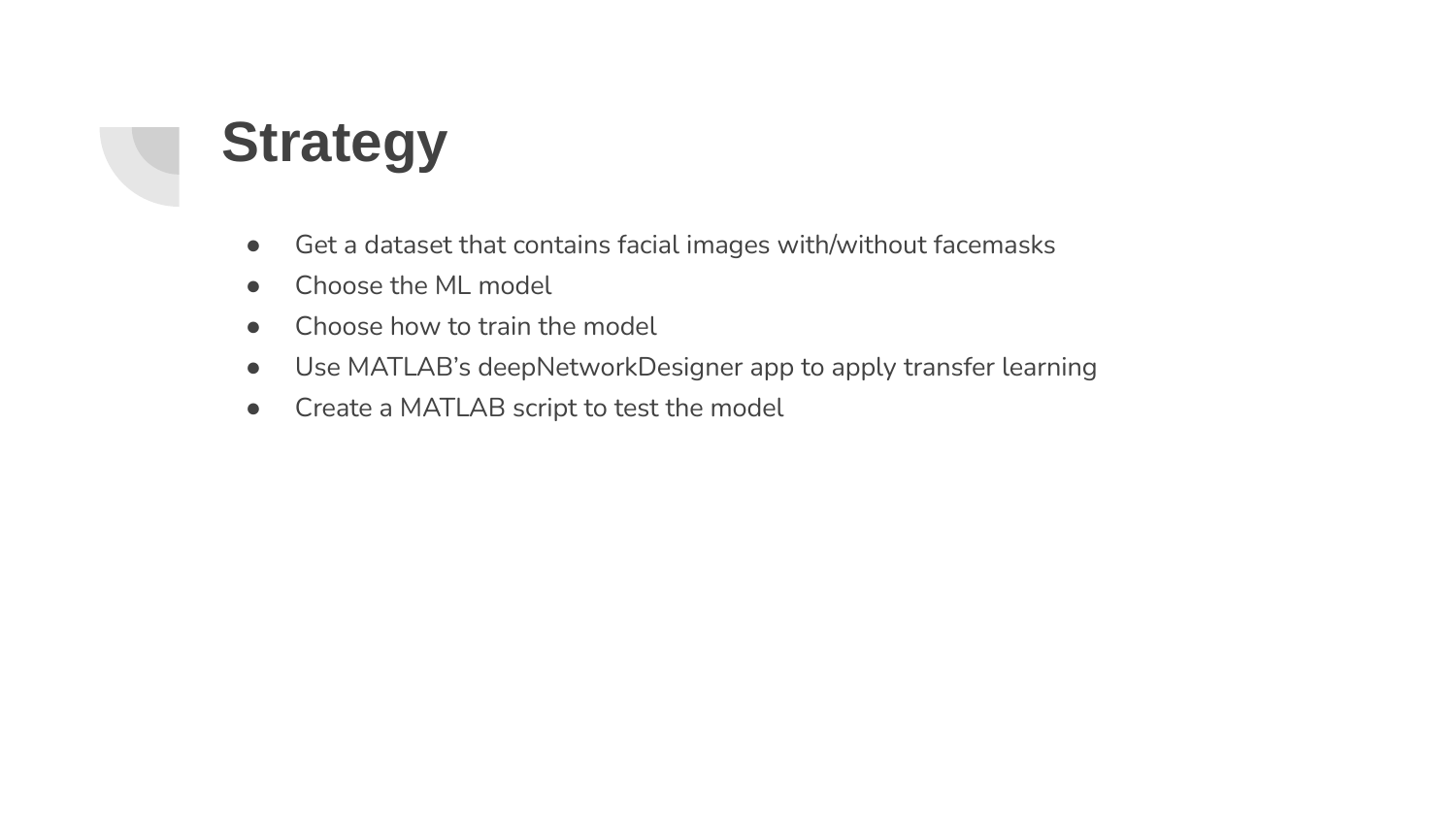

# Strategy
Get a dataset that contains facial images with/without facemasks
Choose the ML model
Choose how to train the model
Use MATLAB’s deepNetworkDesigner app to apply transfer learning
Create a MATLAB script to test the model